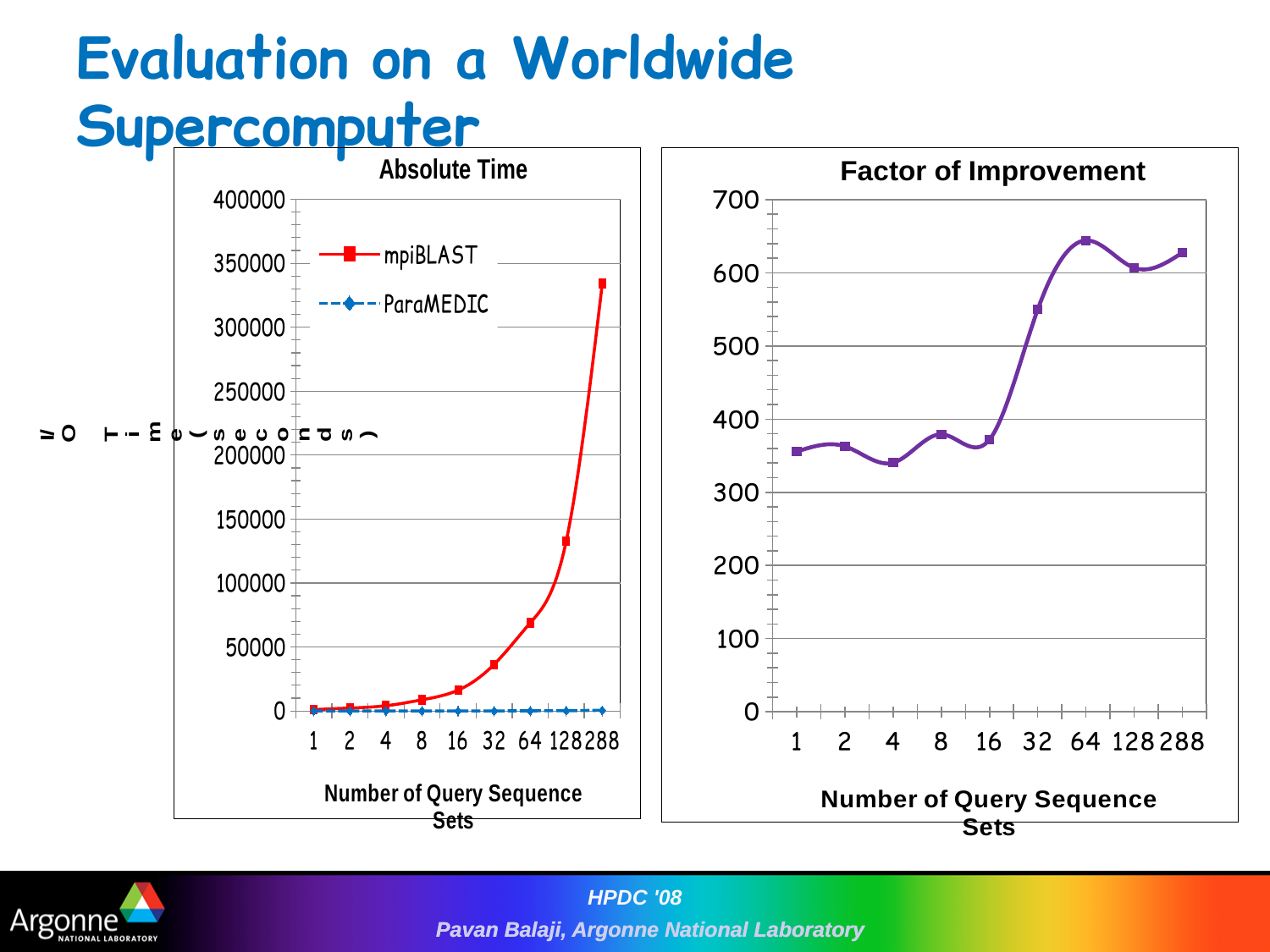

# Evaluation on a Worldwide Supercomputer

### Chart

| Category | mpiBLAST | ParaMEDIC |
|---|---|---|
| 1 | 1002.9 | 2.82 |
| 2 | 2274.27 | 6.270000000000001 |
| 4 | 4082.03 | 11.99 |
| 8 | 8710.6 | 22.97 |
| 16 | 16242.07 | 43.66000000000001 |
| 32 | 36396.4 | 66.2 |
| 64 | 68823.47 | 106.82 |
| 128 | 132885.3299999996 | 218.96 |
| 288 | 334106.4 | 532.41 |

### Chart:

| Category | Factor of Improvement |
|---|---|
| 1 | 355.6400000000004 |
| 2 | 362.7199999999997 |
| 4 | 340.45 |
| 8 | 379.2199999999997 |
| 16 | 372.01 |
| 32 | 549.7900000000005 |
| 64 | 644.2900000000005 |
| 128 | 606.89 |
| 288 | 627.54 |
HPDC '08